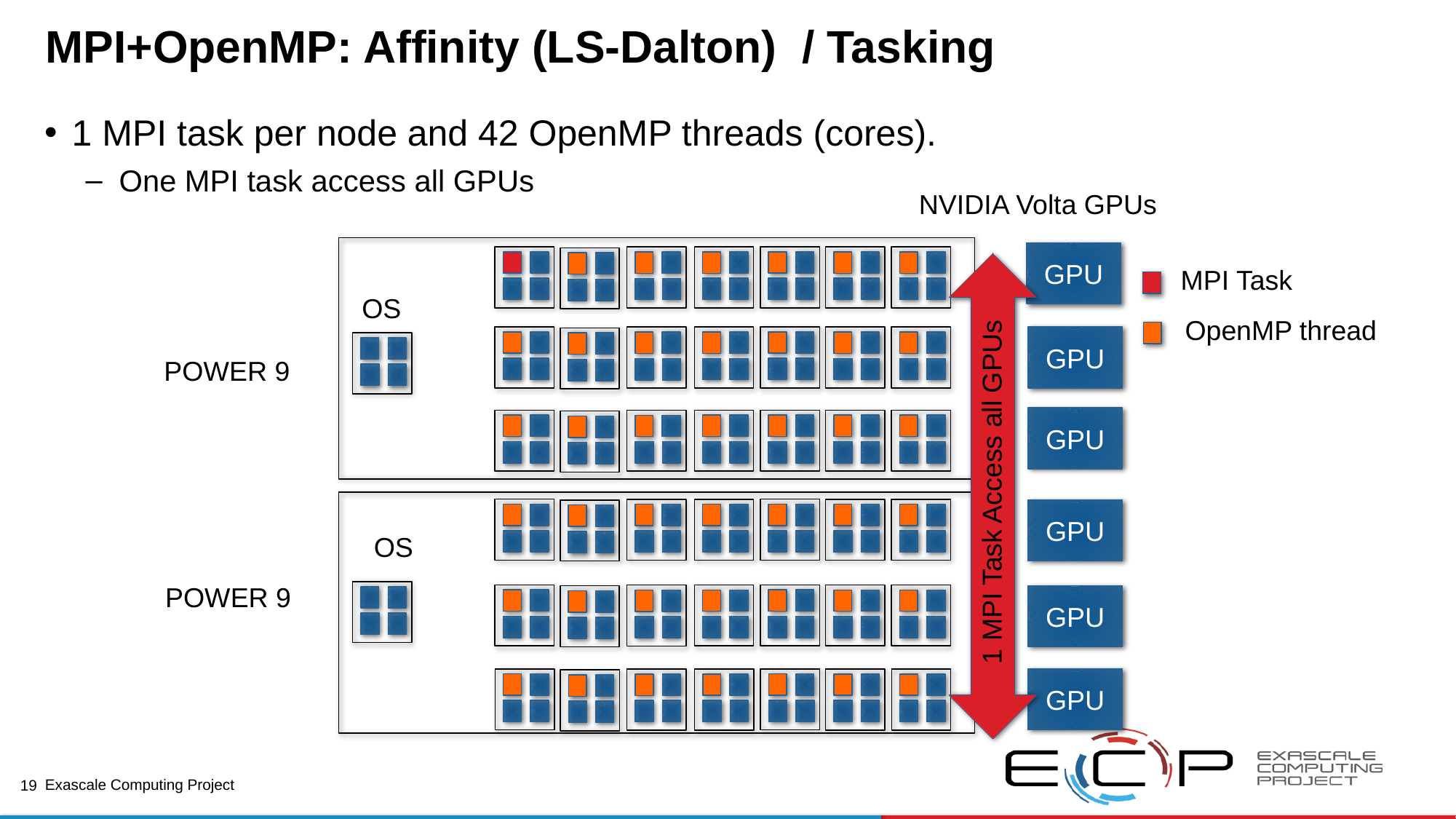

# MPI+OpenMP: Affinity (LS-Dalton)  / Tasking
1 MPI task per node and 42 OpenMP threads (cores).
One MPI task access all GPUs

NVIDIA Volta GPUs

GPU

 1 MPI Task Access all GPUs
MPI Task

OS
OpenMP thread

GPU

POWER 9
GPU

GPU
OS
POWER 9

GPU

GPU